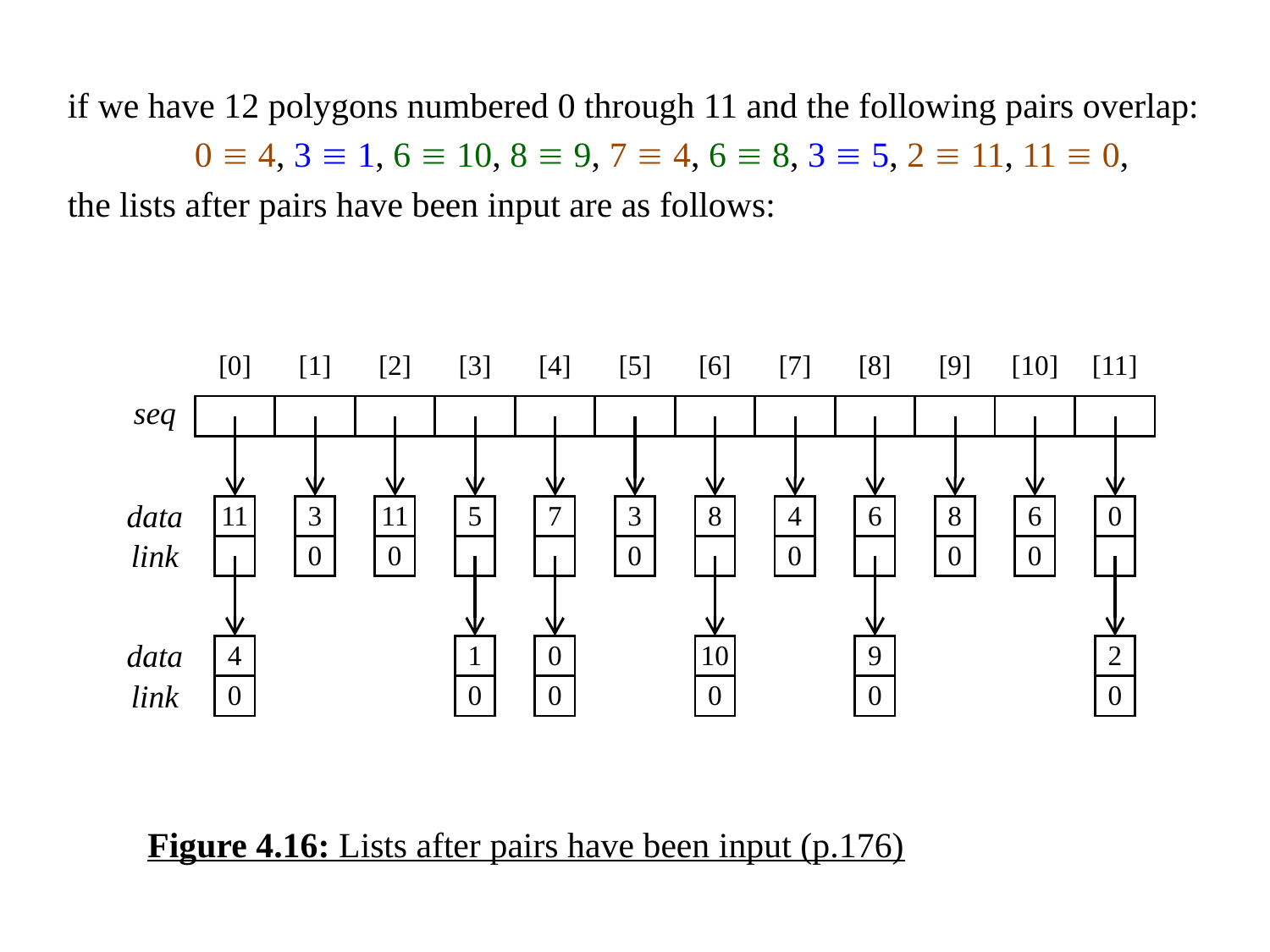

if we have 12 polygons numbered 0 through 11 and the following pairs overlap:
	0 ≡ 4, 3 ≡ 1, 6 ≡ 10, 8 ≡ 9, 7 ≡ 4, 6 ≡ 8, 3 ≡ 5, 2 ≡ 11, 11 ≡ 0,
the lists after pairs have been input are as follows:
| [0] | [1] | [2] | [3] | [4] | [5] | [6] | [7] | [8] | [9] | [10] | [11] |
| --- | --- | --- | --- | --- | --- | --- | --- | --- | --- | --- | --- |
|  |  |  |  |  |  |  |  |  |  |  |  |
seq
data
| 11 |
| --- |
|  |
| 3 |
| --- |
| 0 |
| 11 |
| --- |
| 0 |
| 5 |
| --- |
|  |
| 7 |
| --- |
|  |
| 3 |
| --- |
| 0 |
| 8 |
| --- |
|  |
| 4 |
| --- |
| 0 |
| 6 |
| --- |
|  |
| 8 |
| --- |
| 0 |
| 6 |
| --- |
| 0 |
| 0 |
| --- |
|  |
link
| 4 |
| --- |
| 0 |
| 1 |
| --- |
| 0 |
| 0 |
| --- |
| 0 |
| 10 |
| --- |
| 0 |
| 9 |
| --- |
| 0 |
| 2 |
| --- |
| 0 |
data
link
Figure 4.16: Lists after pairs have been input (p.176)